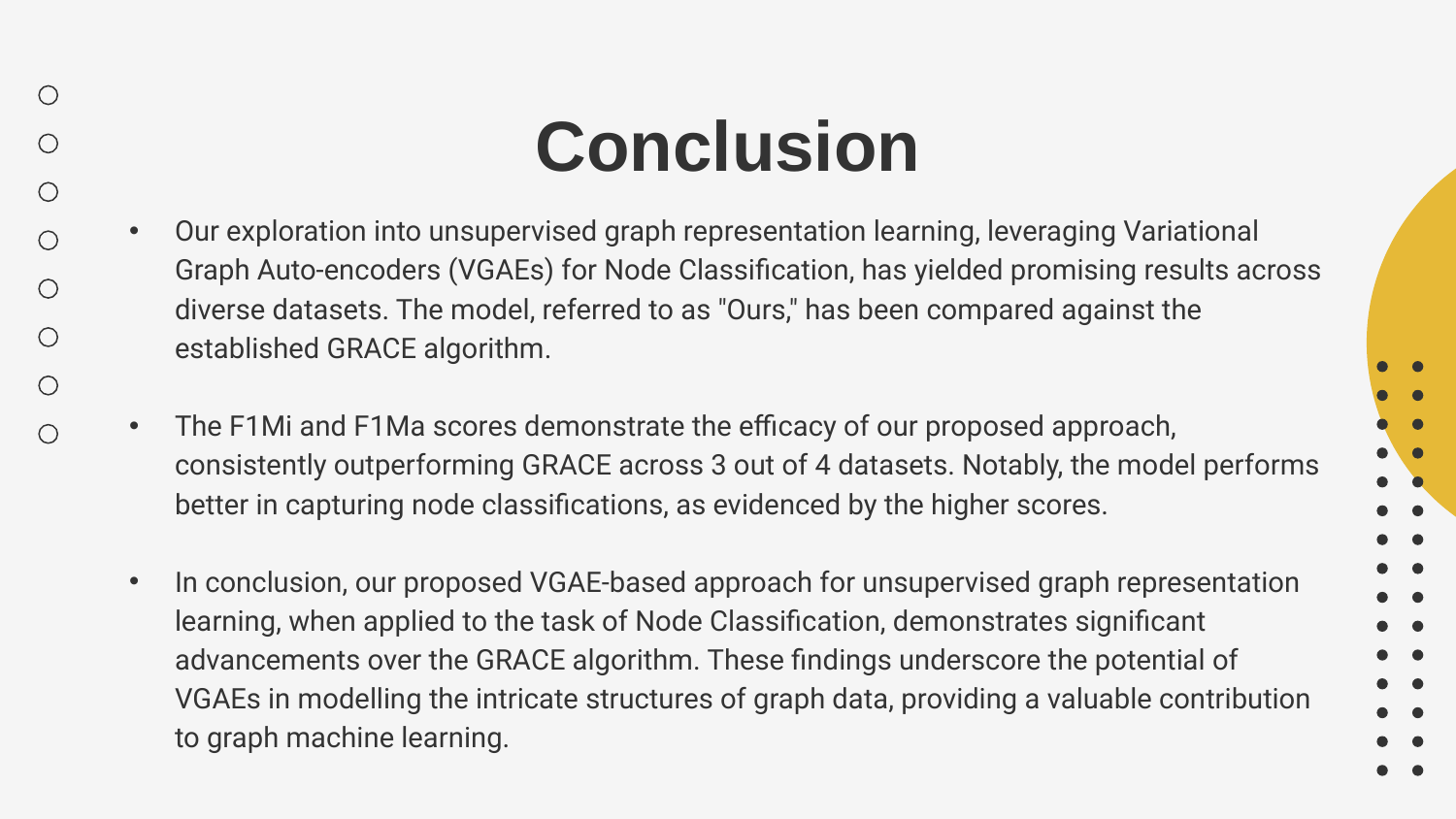

# Conclusion
Our exploration into unsupervised graph representation learning, leveraging Variational Graph Auto-encoders (VGAEs) for Node Classification, has yielded promising results across diverse datasets. The model, referred to as "Ours," has been compared against the established GRACE algorithm.

The F1Mi and F1Ma scores demonstrate the efficacy of our proposed approach, consistently outperforming GRACE across 3 out of 4 datasets. Notably, the model performs better in capturing node classifications, as evidenced by the higher scores.

In conclusion, our proposed VGAE-based approach for unsupervised graph representation learning, when applied to the task of Node Classification, demonstrates significant advancements over the GRACE algorithm. These findings underscore the potential of VGAEs in modelling the intricate structures of graph data, providing a valuable contribution to graph machine learning.